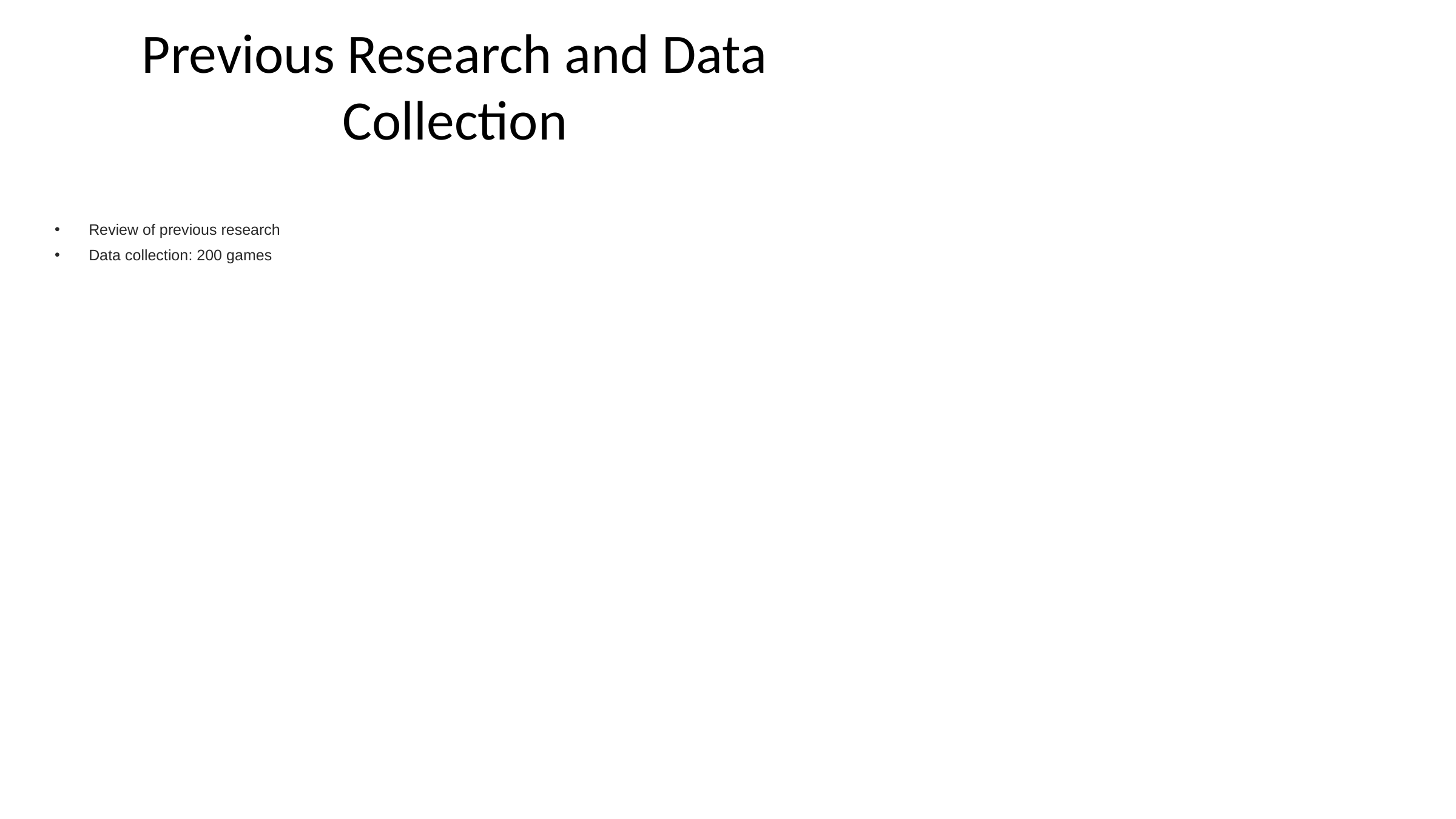

# Previous Research and Data Collection

Review of previous research
Data collection: 200 games